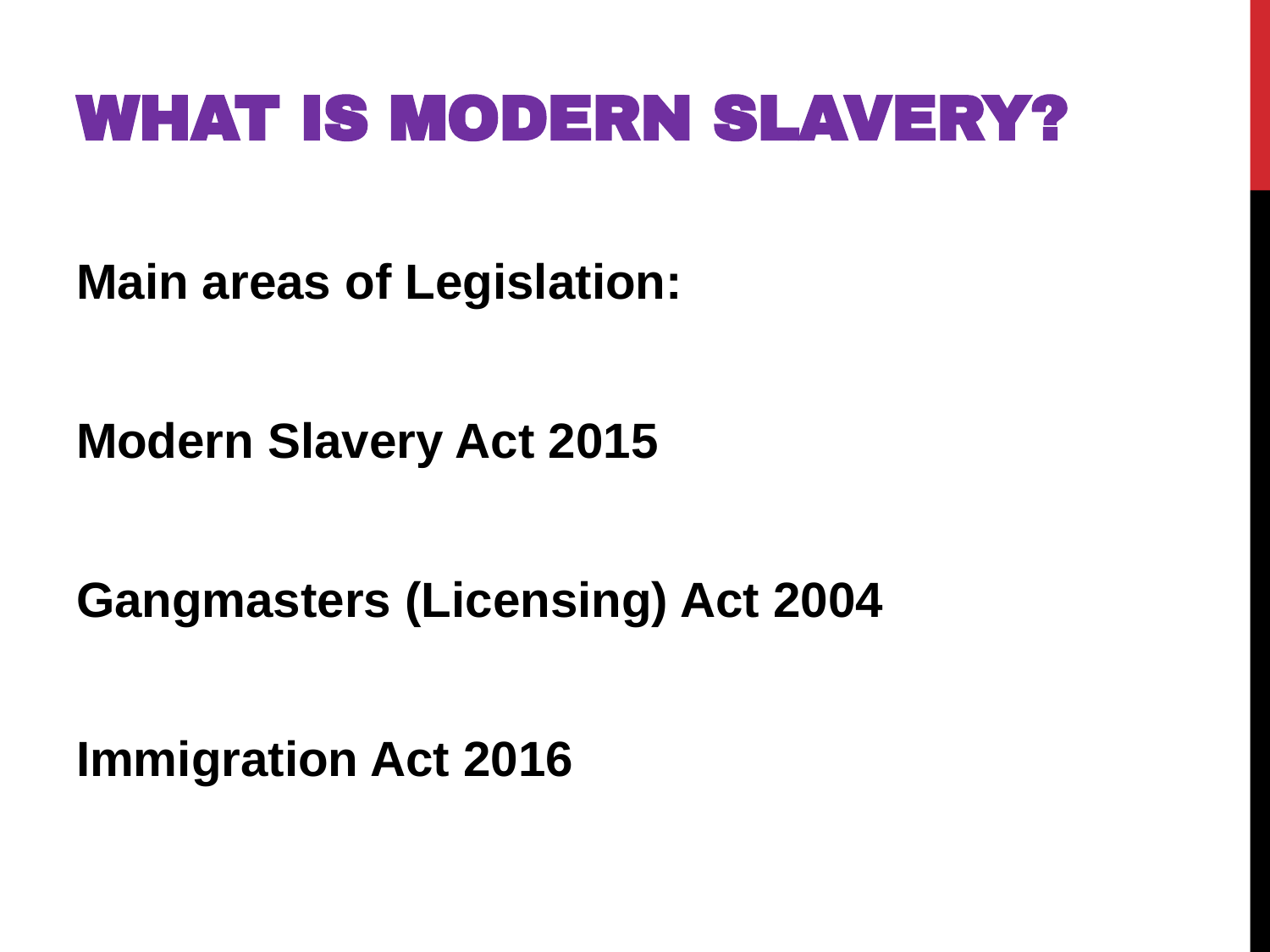

# What is modern slavery?
Main areas of Legislation:

Modern Slavery Act 2015

Gangmasters (Licensing) Act 2004

Immigration Act 2016